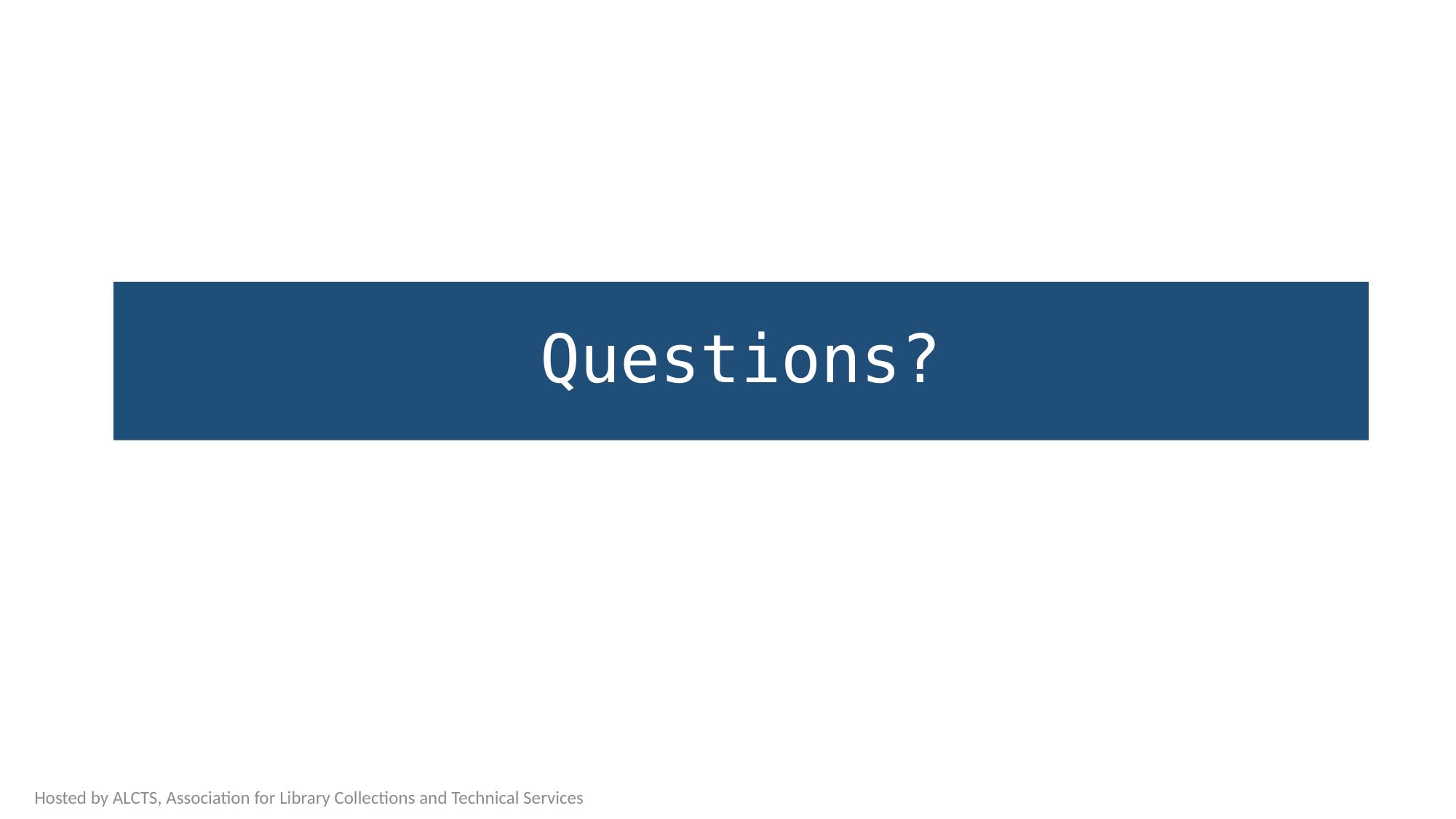

# Questions?
Hosted by ALCTS, Association for Library Collections and Technical Services